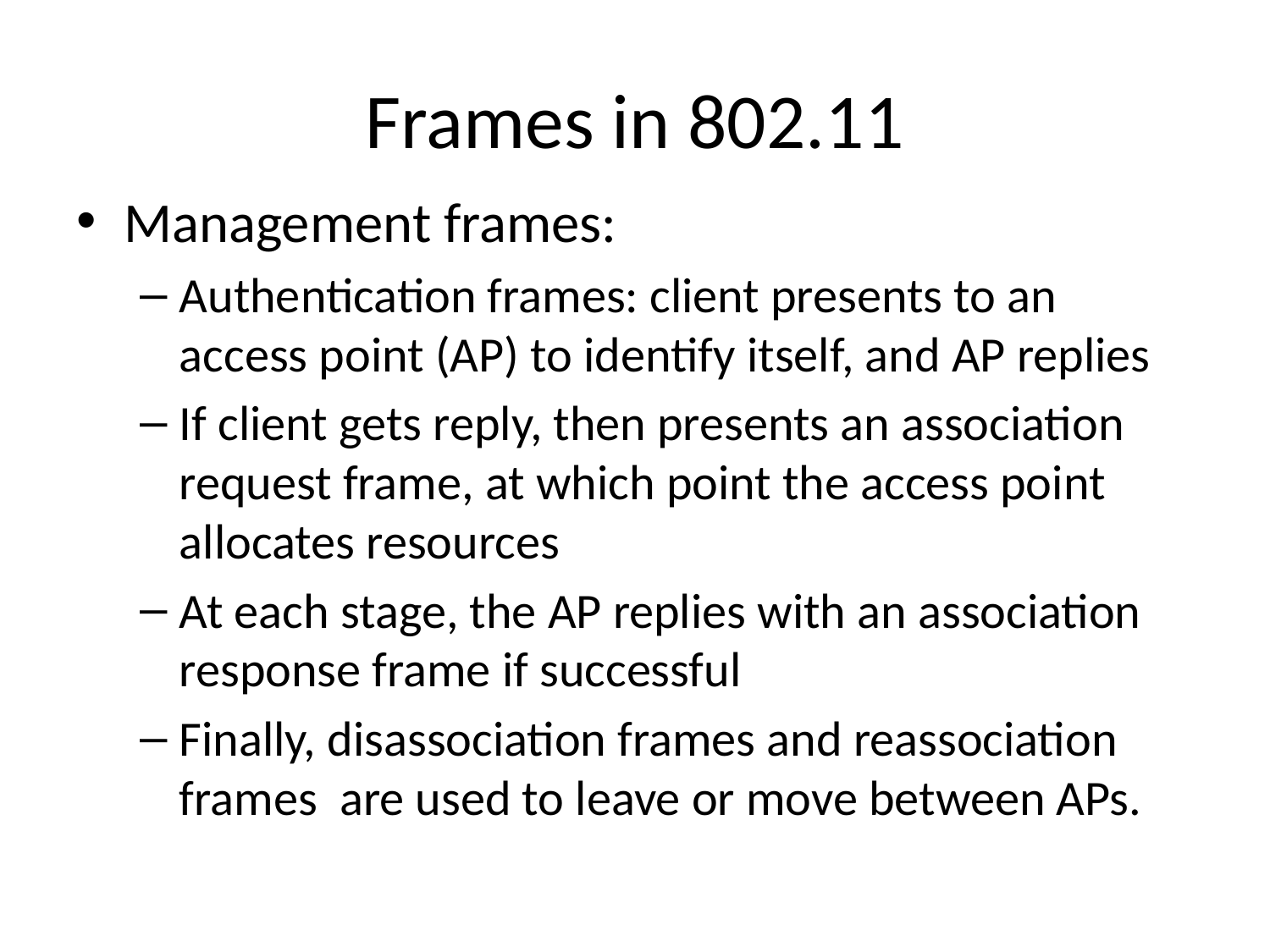

# Frames in 802.11
Management frames:
Authentication frames: client presents to an access point (AP) to identify itself, and AP replies
If client gets reply, then presents an association request frame, at which point the access point allocates resources
At each stage, the AP replies with an association response frame if successful
Finally, disassociation frames and reassociation frames  are used to leave or move between APs.